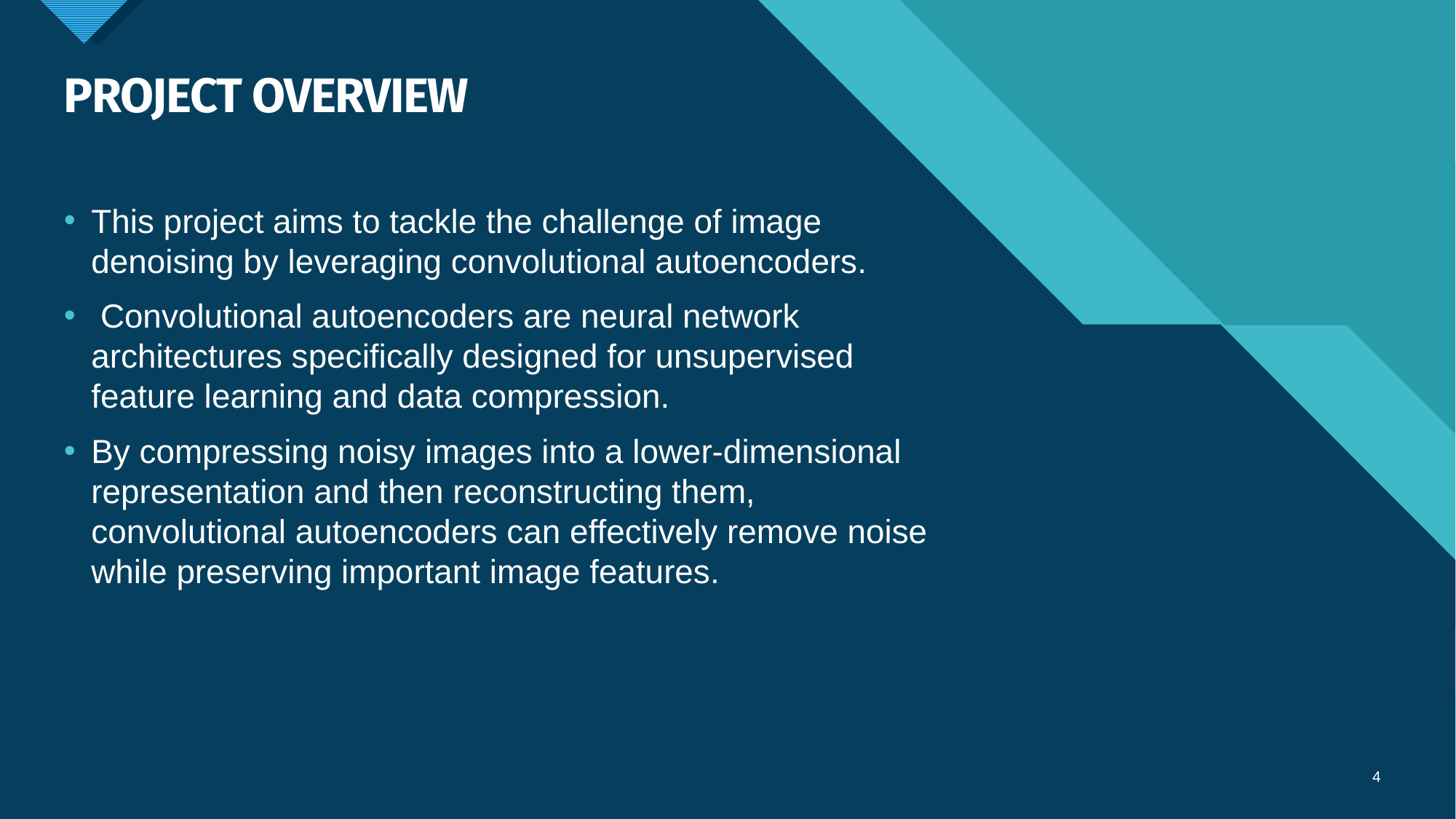

# PROJECT OVERVIEW
This project aims to tackle the challenge of image denoising by leveraging convolutional autoencoders.
 Convolutional autoencoders are neural network architectures specifically designed for unsupervised feature learning and data compression.
By compressing noisy images into a lower-dimensional representation and then reconstructing them, convolutional autoencoders can effectively remove noise while preserving important image features.
4